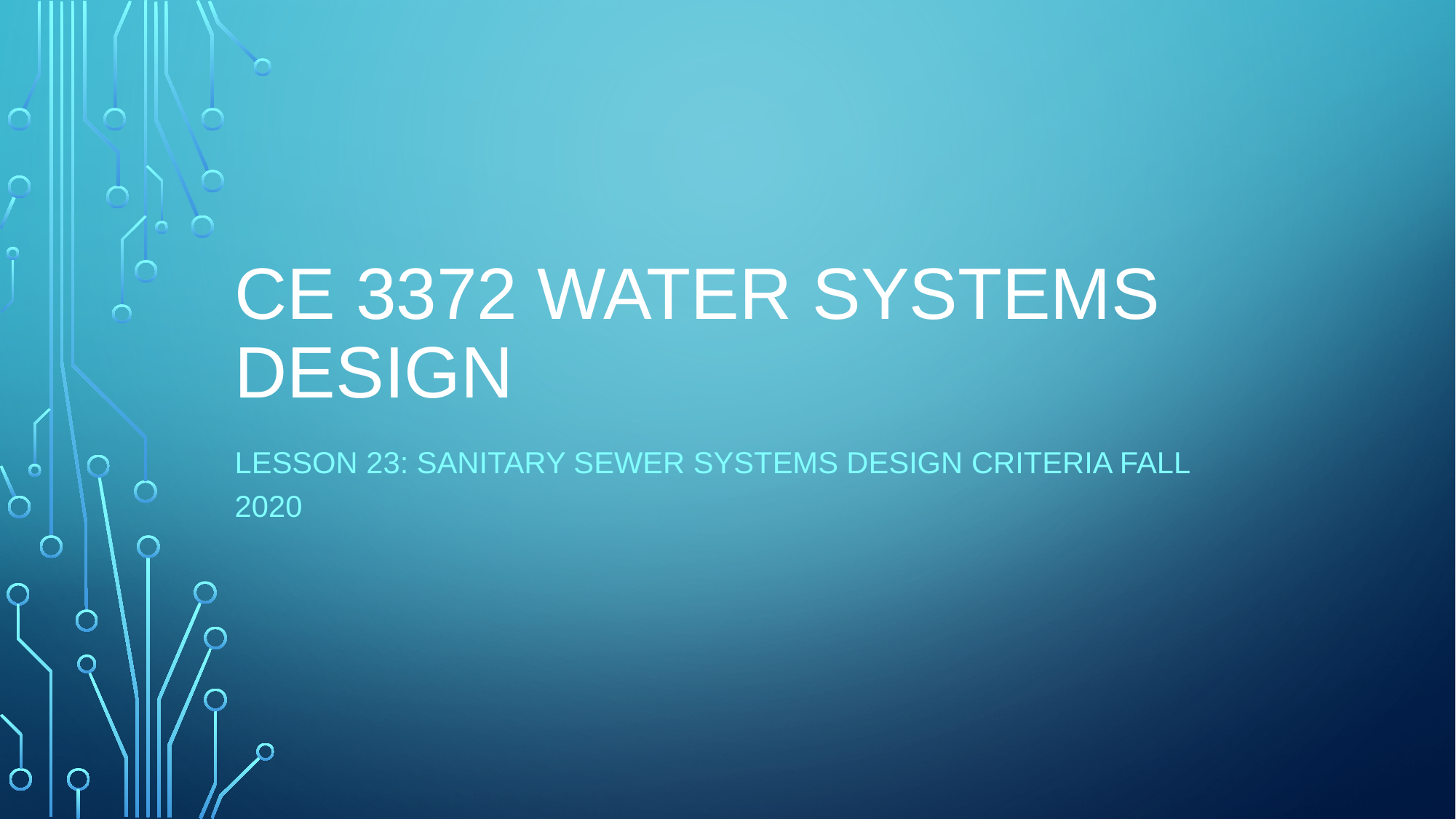

# CE 3372 Water Systems Design
Lesson 23: sanitary sewer systems Design criteria Fall 2020